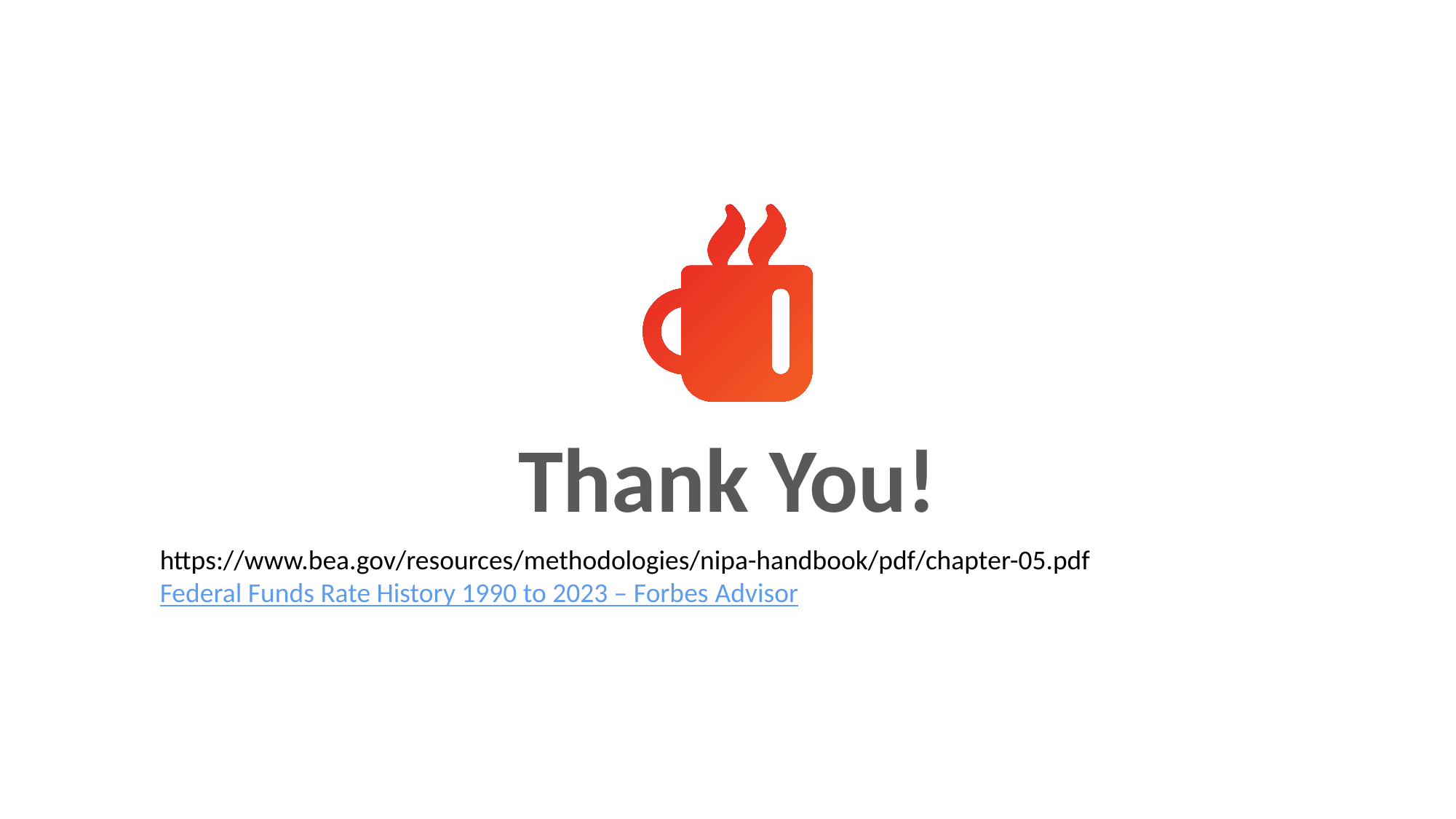

Thank You!
https://www.bea.gov/resources/methodologies/nipa-handbook/pdf/chapter-05.pdf
Federal Funds Rate History 1990 to 2023 – Forbes Advisor